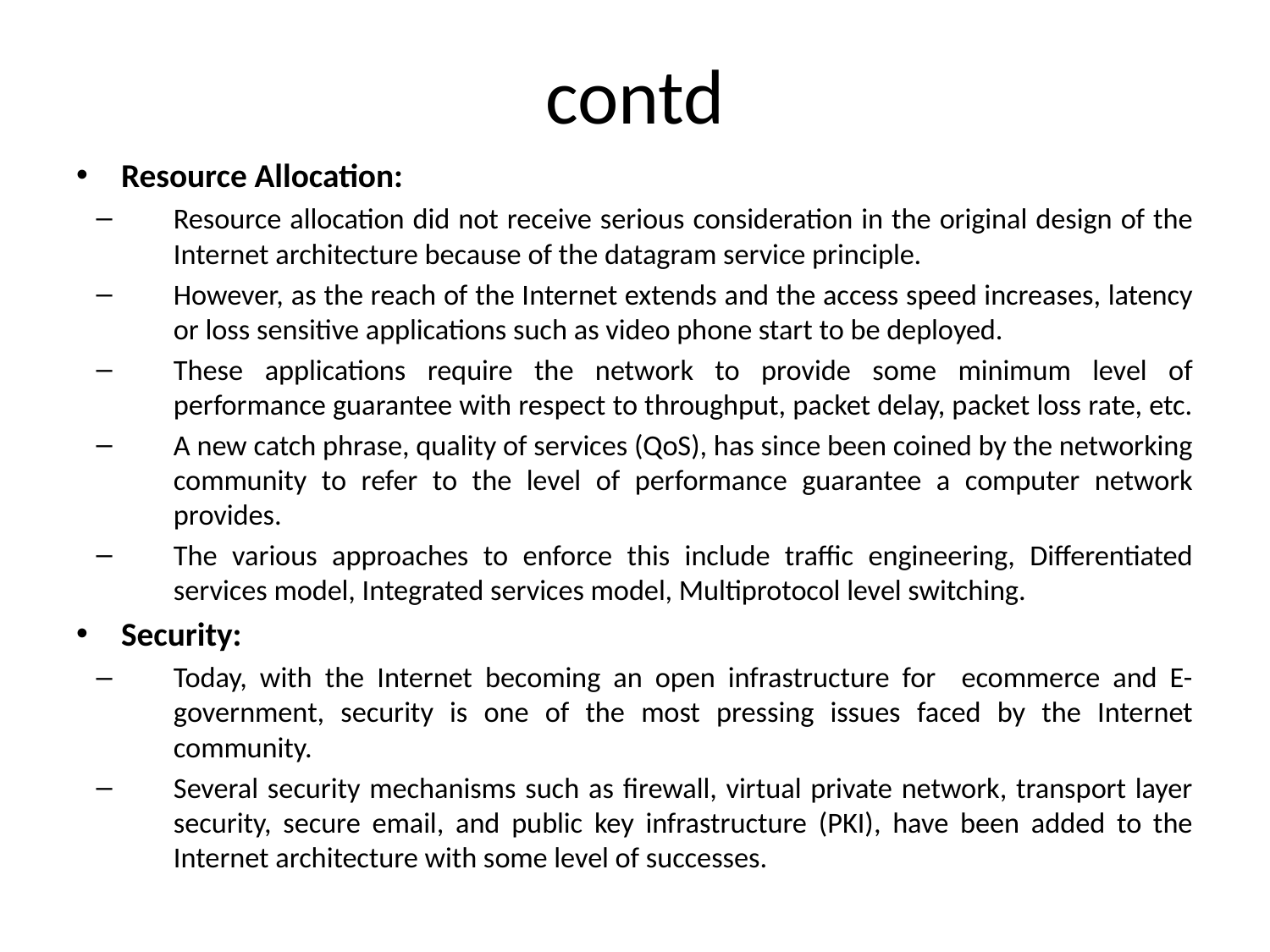

# contd
Resource Allocation:
Resource allocation did not receive serious consideration in the original design of the Internet architecture because of the datagram service principle.
However, as the reach of the Internet extends and the access speed increases, latency or loss sensitive applications such as video phone start to be deployed.
These applications require the network to provide some minimum level of performance guarantee with respect to throughput, packet delay, packet loss rate, etc.
A new catch phrase, quality of services (QoS), has since been coined by the networking community to refer to the level of performance guarantee a computer network provides.
The various approaches to enforce this include traffic engineering, Differentiated services model, Integrated services model, Multiprotocol level switching.
Security:
Today, with the Internet becoming an open infrastructure for  ecommerce and E-government, security is one of the most pressing issues faced by the Internet community.
Several security mechanisms such as firewall, virtual private network, transport layer security, secure email, and public key infrastructure (PKI), have been added to the Internet architecture with some level of successes.